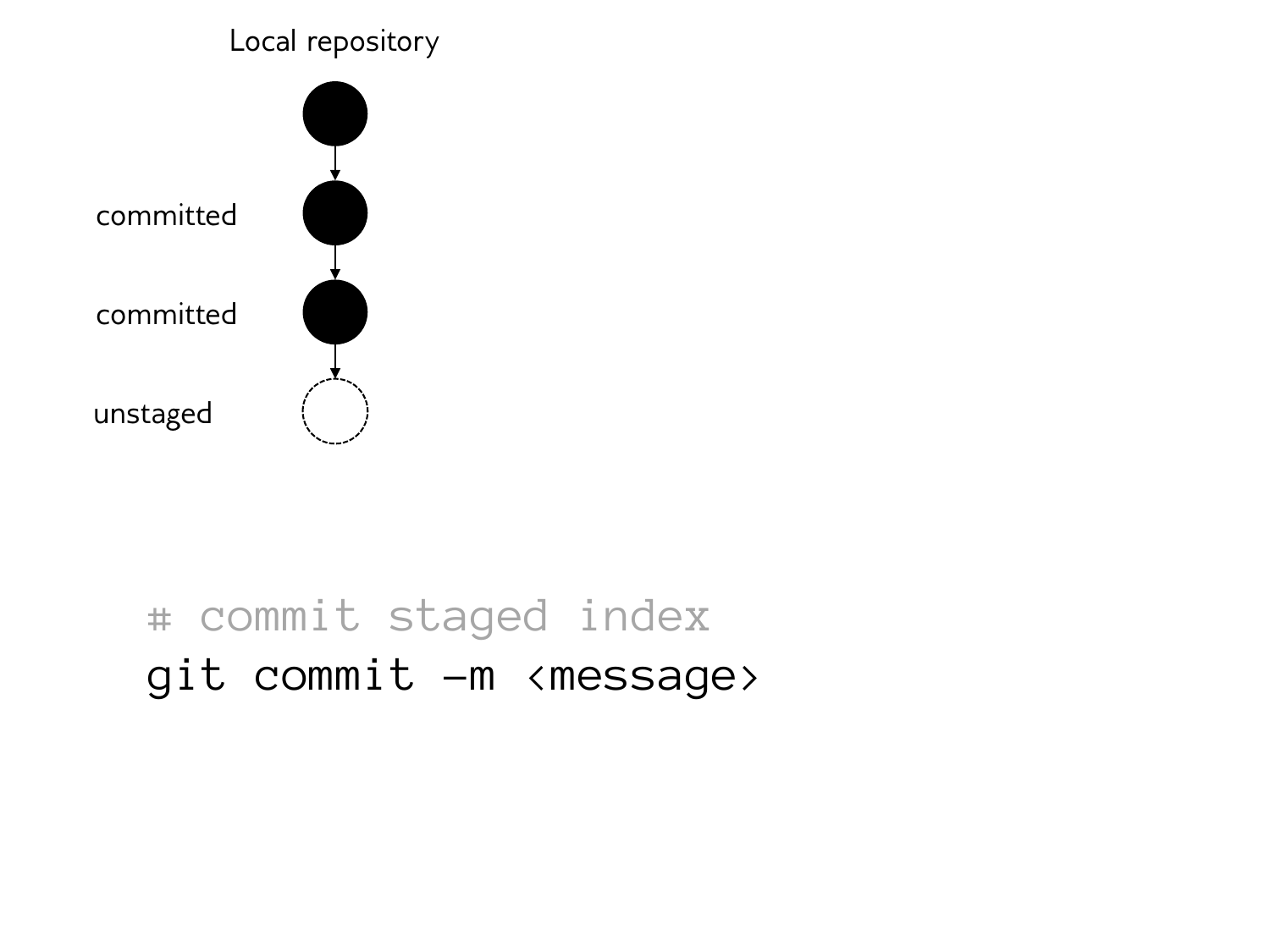

Local repository

committed

committed

unstaged
# commit staged index
git commit -m <message>